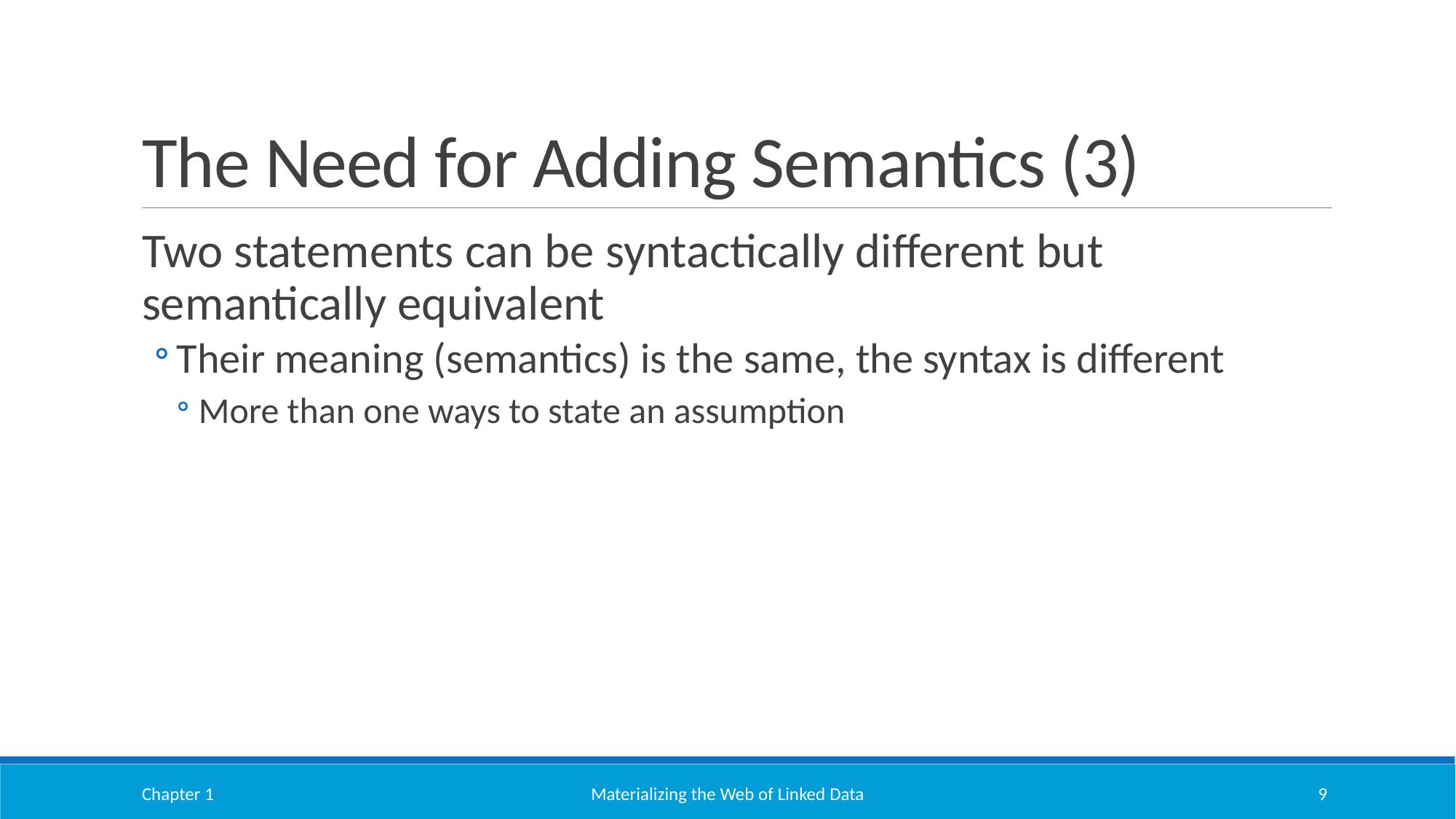

# The Need for Adding Semantics (3)
Two statements can be syntactically different but semantically equivalent
Their meaning (semantics) is the same, the syntax is different
More than one ways to state an assumption

Chapter 1
Materializing the Web of Linked Data
9